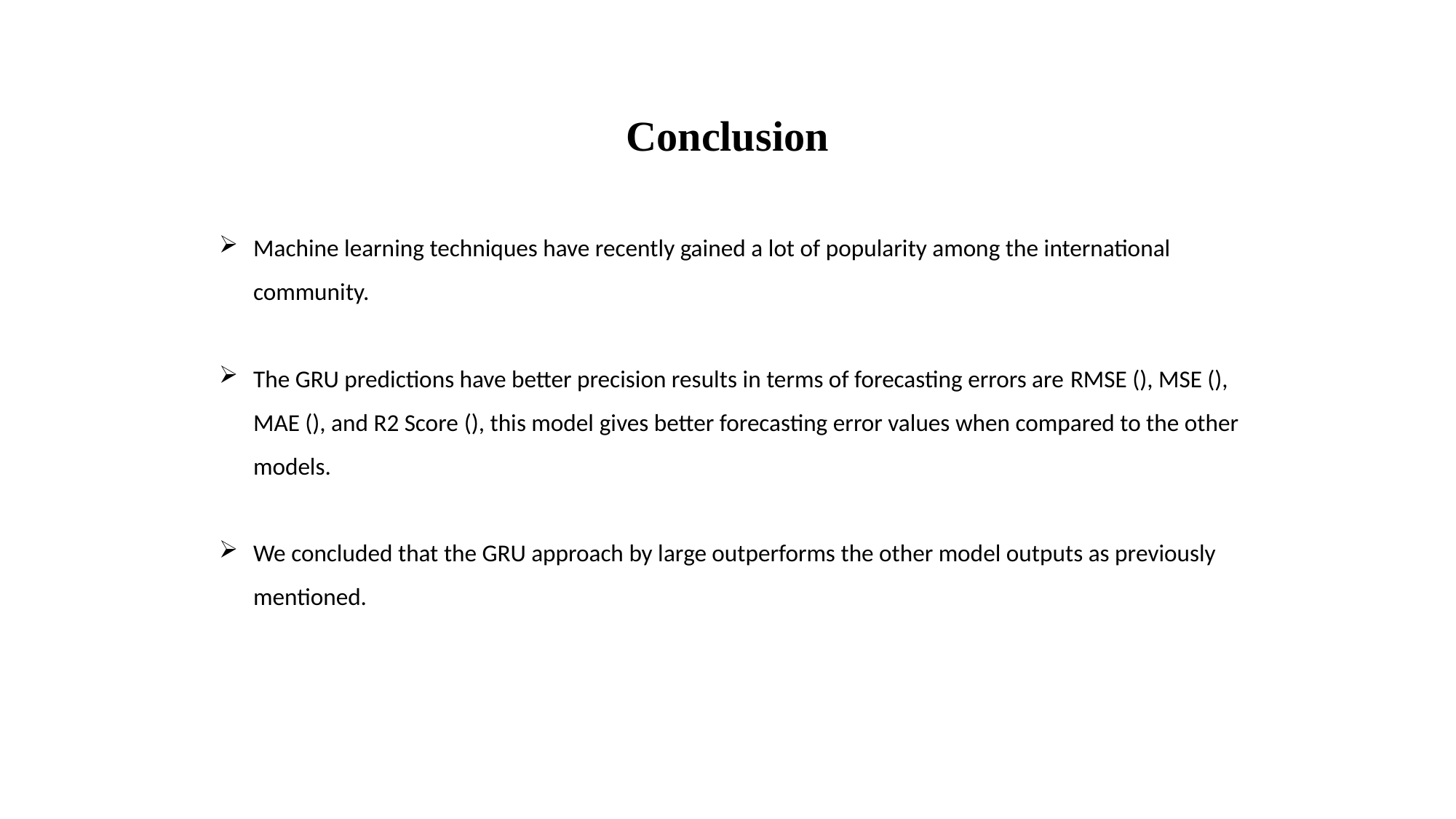

Conclusion
Machine learning techniques have recently gained a lot of popularity among the international community.

The GRU predictions have better precision results in terms of forecasting errors are RMSE (), MSE (), MAE (), and R2 Score (), this model gives better forecasting error values when compared to the other models.

We concluded that the GRU approach by large outperforms the other model outputs as previously mentioned.